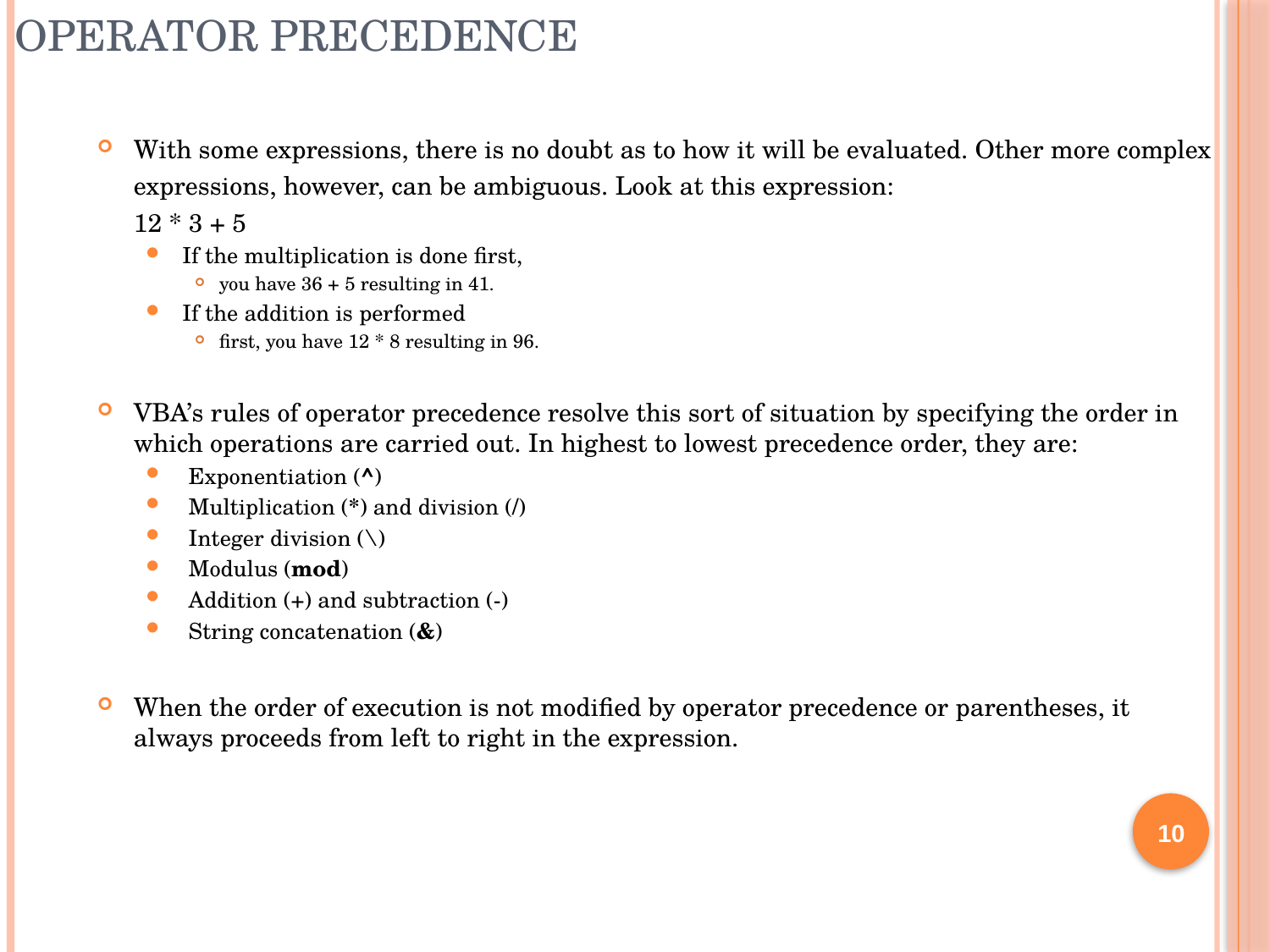

# Operator Precedence
With some expressions, there is no doubt as to how it will be evaluated. Other more complex
	expressions, however, can be ambiguous. Look at this expression:
	12 * 3 + 5
If the multiplication is done first,
you have 36 + 5 resulting in 41.
If the addition is performed
first, you have 12 * 8 resulting in 96.

VBA’s rules of operator precedence resolve this sort of situation by specifying the order in which operations are carried out. In highest to lowest precedence order, they are:
 Exponentiation (^)
 Multiplication (*) and division (/)
 Integer division (\)
 Modulus (mod)
 Addition (+) and subtraction (-)
 String concatenation (&)

When the order of execution is not modified by operator precedence or parentheses, it always proceeds from left to right in the expression.
10